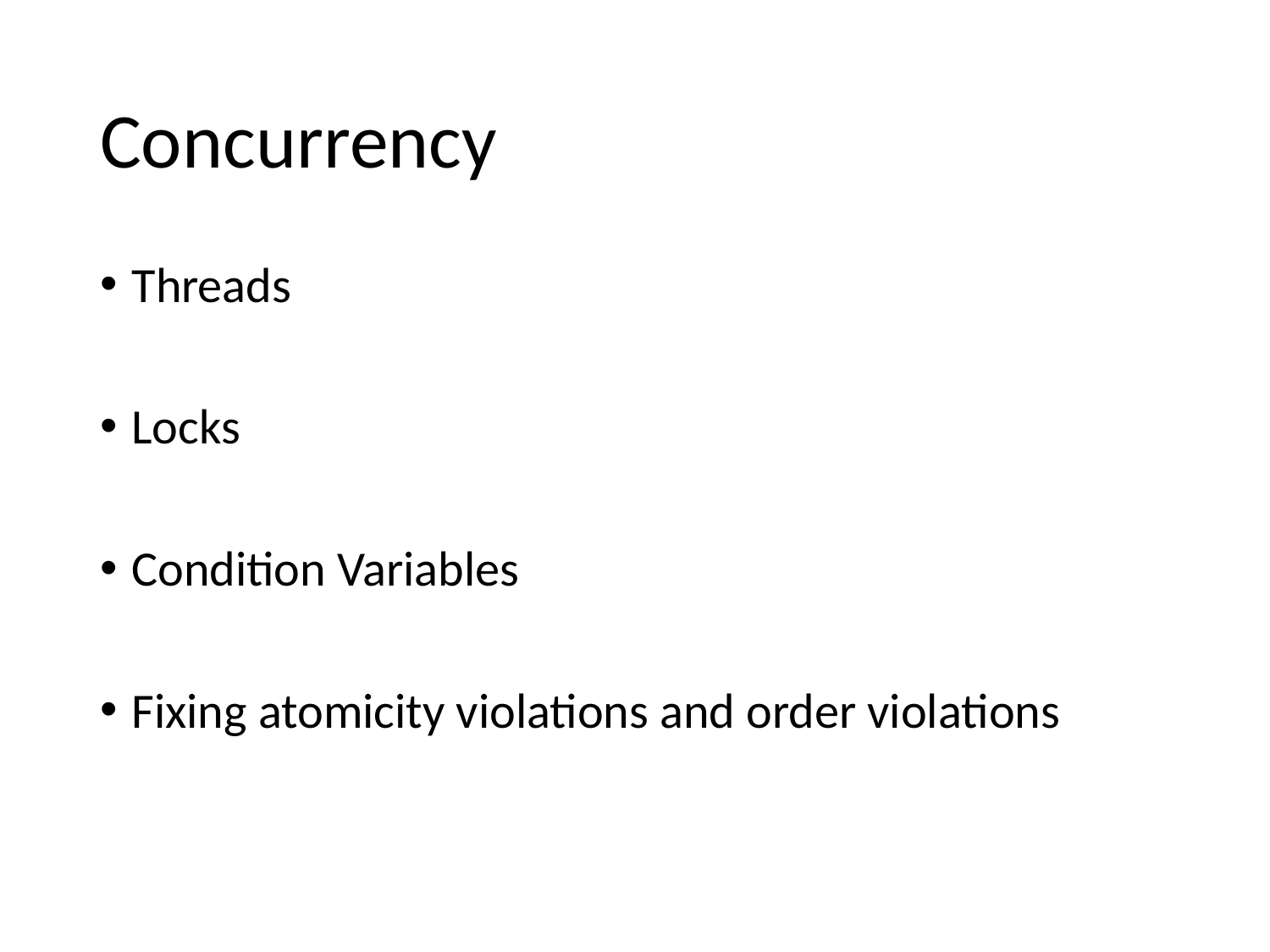

# Concurrency
Threads

Locks

Condition Variables

Fixing atomicity violations and order violations